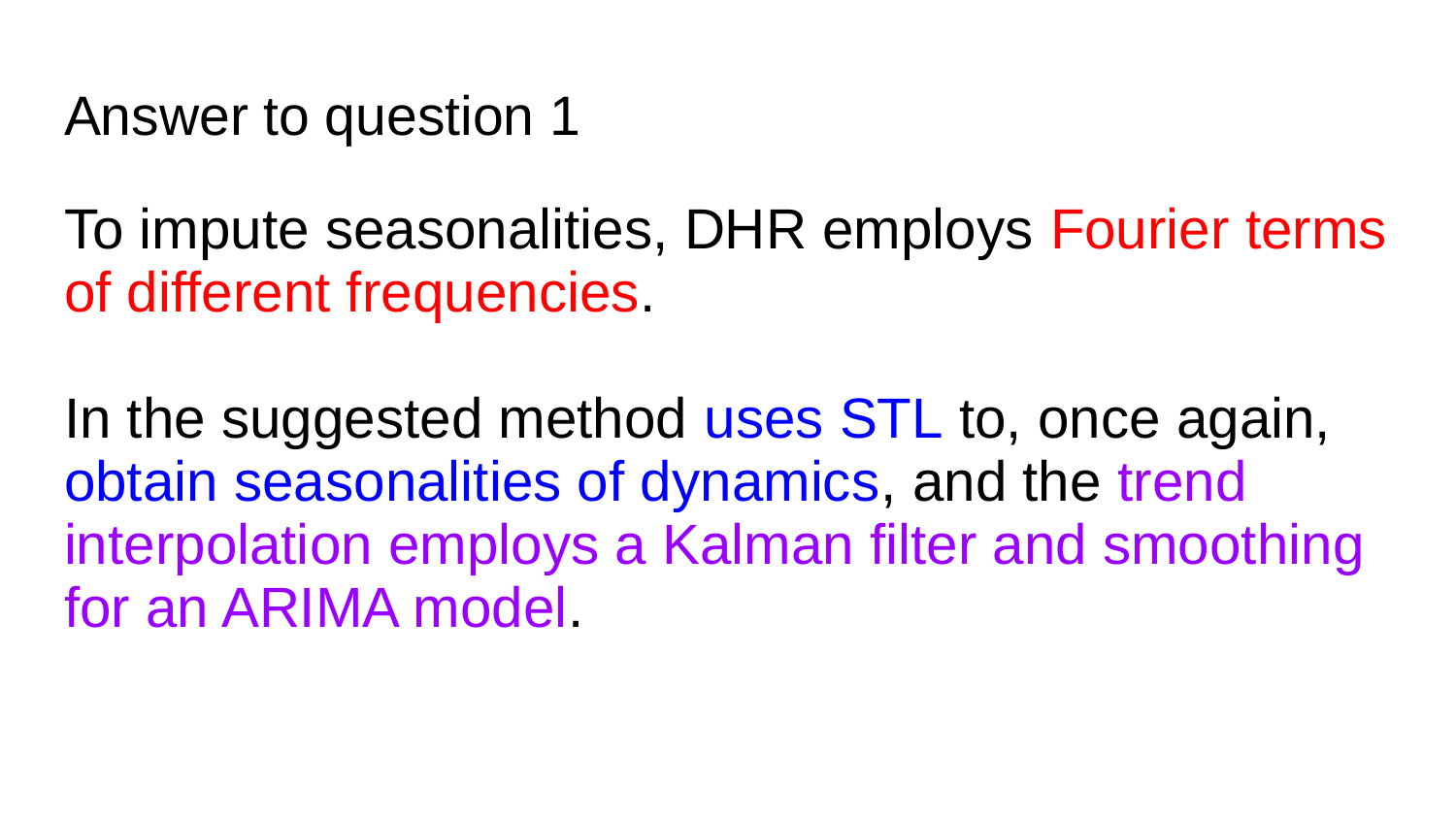

# Answer to question 1
To impute seasonalities, DHR employs Fourier terms of different frequencies.

In the suggested method uses STL to, once again, obtain seasonalities of dynamics, and the trend interpolation employs a Kalman filter and smoothing for an ARIMA model.